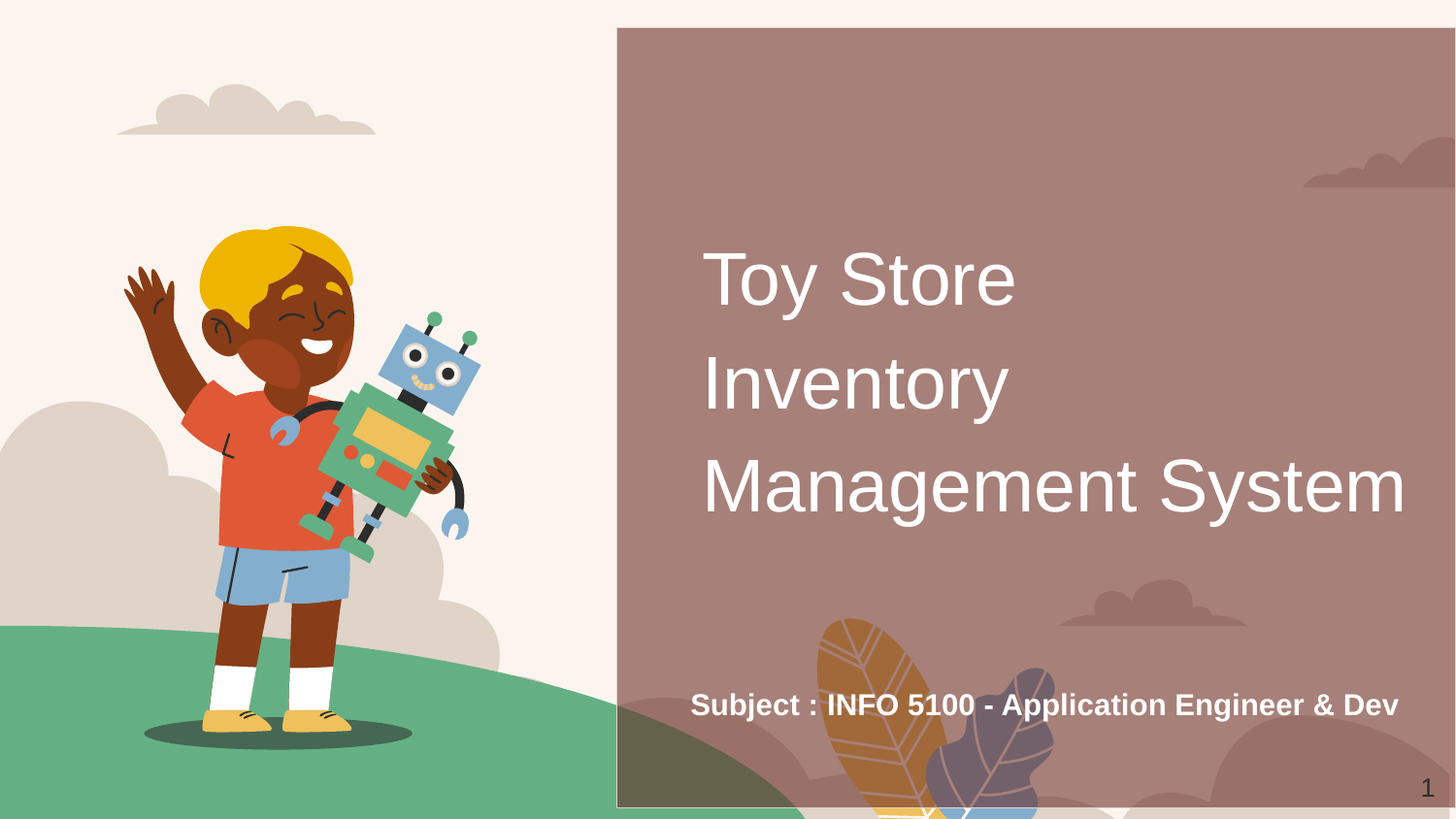

# Toy Store Inventory Management System

Subject : INFO 5100 - Application Engineer & Dev

1